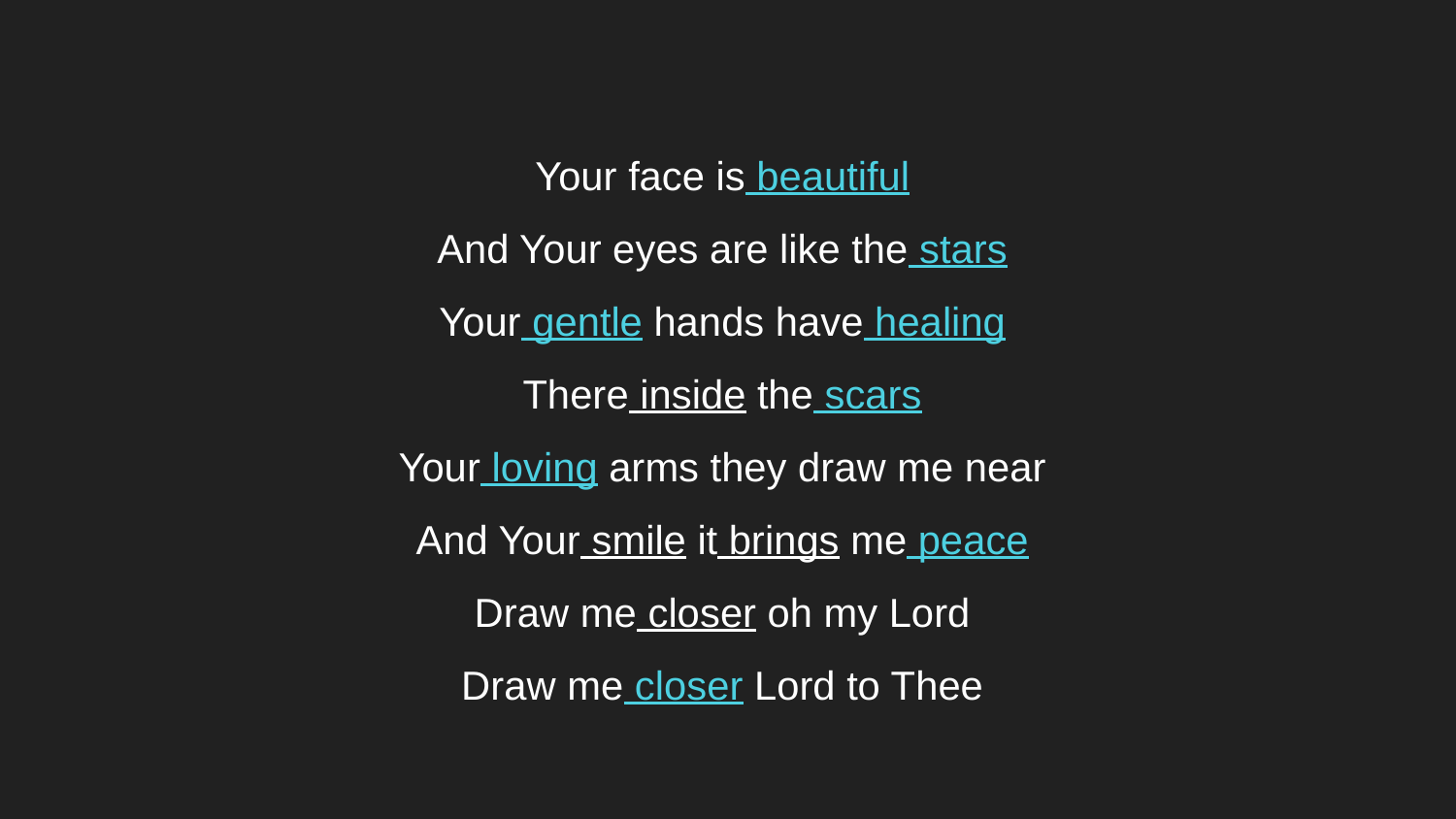

Your face is beautiful
And Your eyes are like the stars
Your gentle hands have healing
There inside the scars
Your loving arms they draw me near
And Your smile it brings me peace
Draw me closer oh my Lord
Draw me closer Lord to Thee